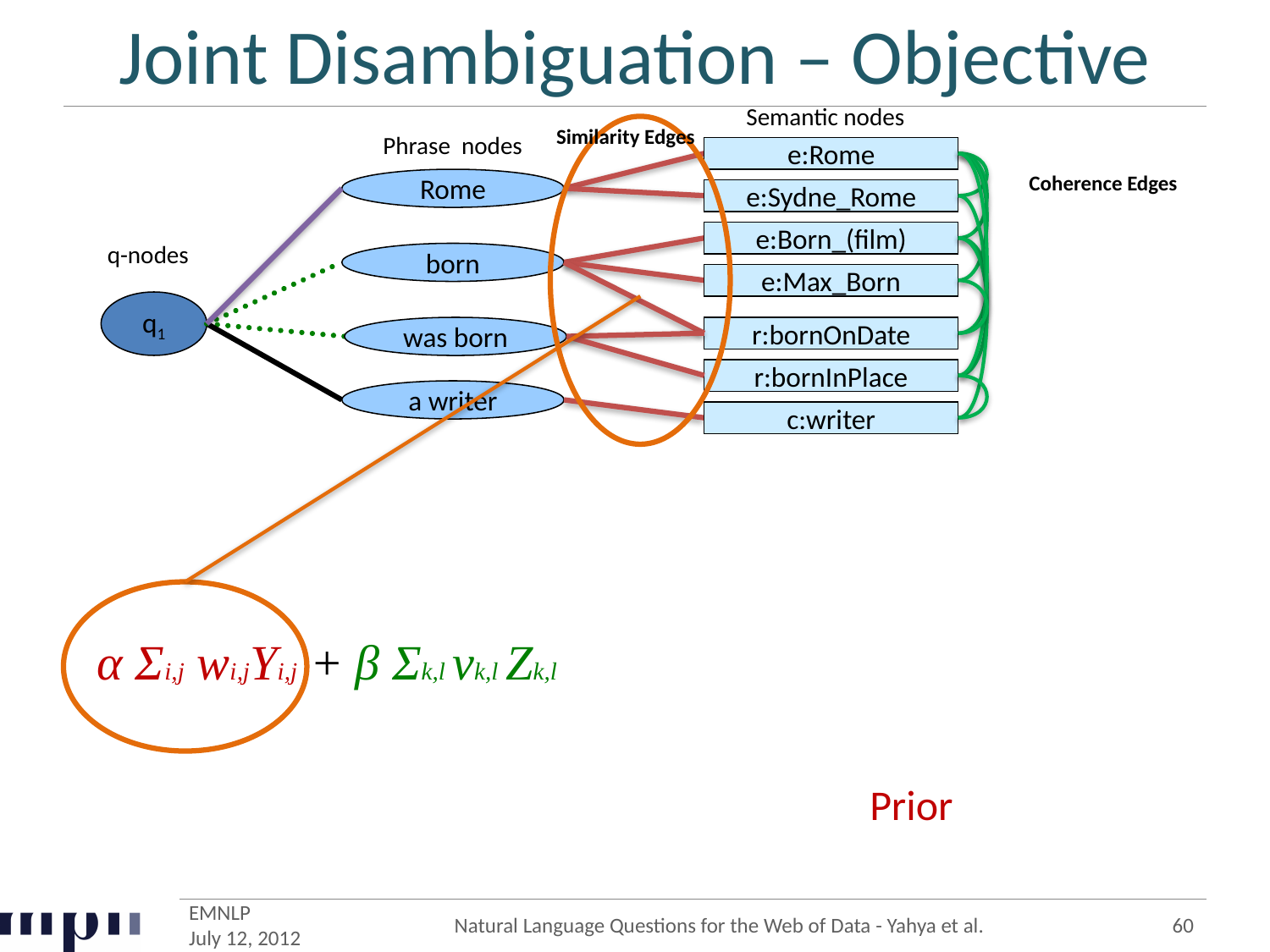

# Joint Disambiguation – Objective
Semantic nodes

Similarity Edges
Phrase  nodes
e:Rome
Coherence Edges
Rome
e:Sydne_Rome
e:Born_(film)
q-nodes
born
e:Max_Born
q1
was born
r:bornOnDate
r:bornInPlace
a writer
c:writer

α Σi,j wi,jYi,j + β Σk,l vk,l Zk,l
Prior
EMNLP
July 12, 2012
Natural Language Questions for the Web of Data - Yahya et al.
60